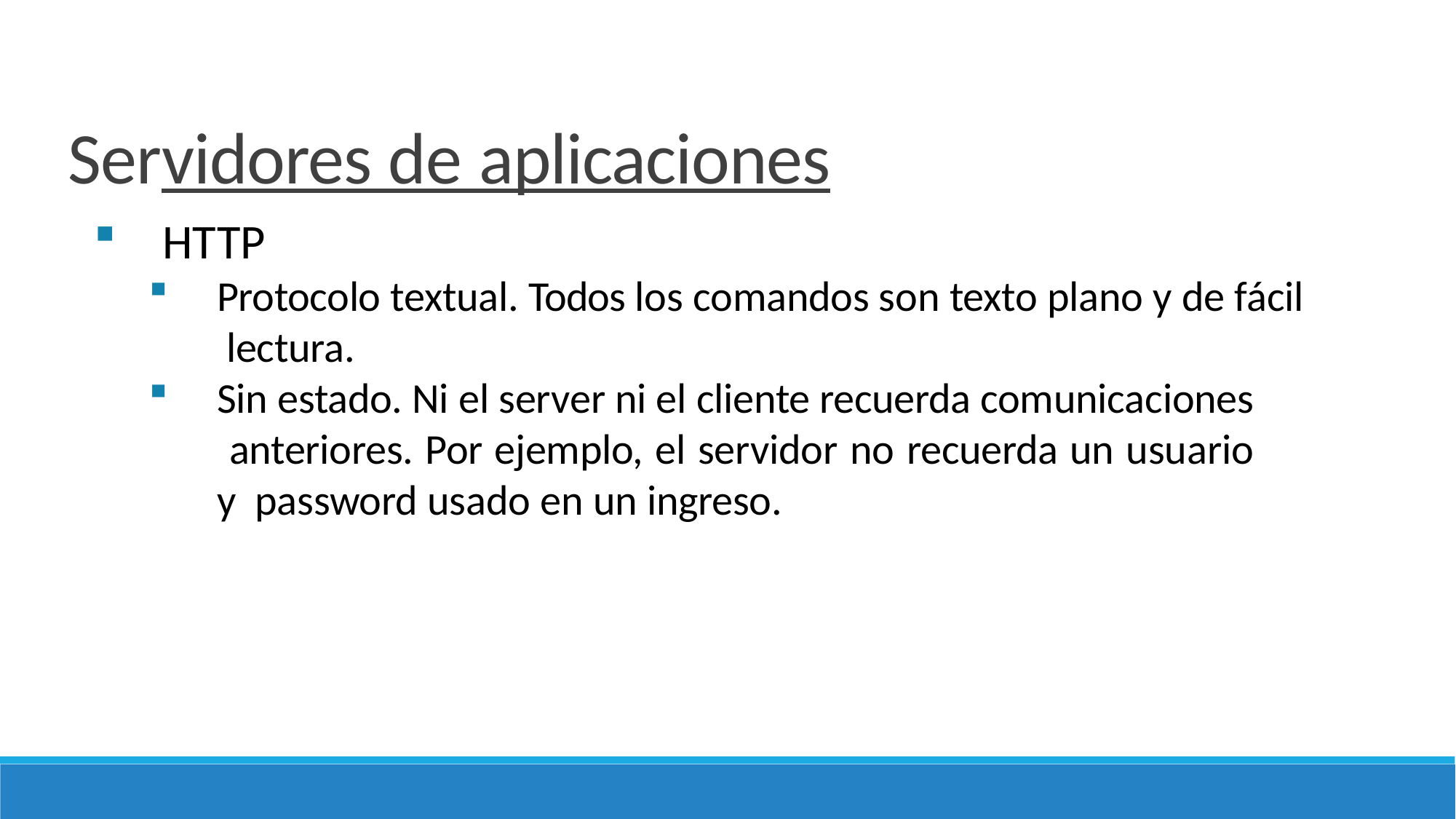

# Servidores de aplicaciones
HTTP
Protocolo textual. Todos los comandos son texto plano y de fácil  lectura.
Sin estado. Ni el server ni el cliente recuerda comunicaciones  anteriores. Por ejemplo, el servidor no recuerda un usuario y  password usado en un ingreso.